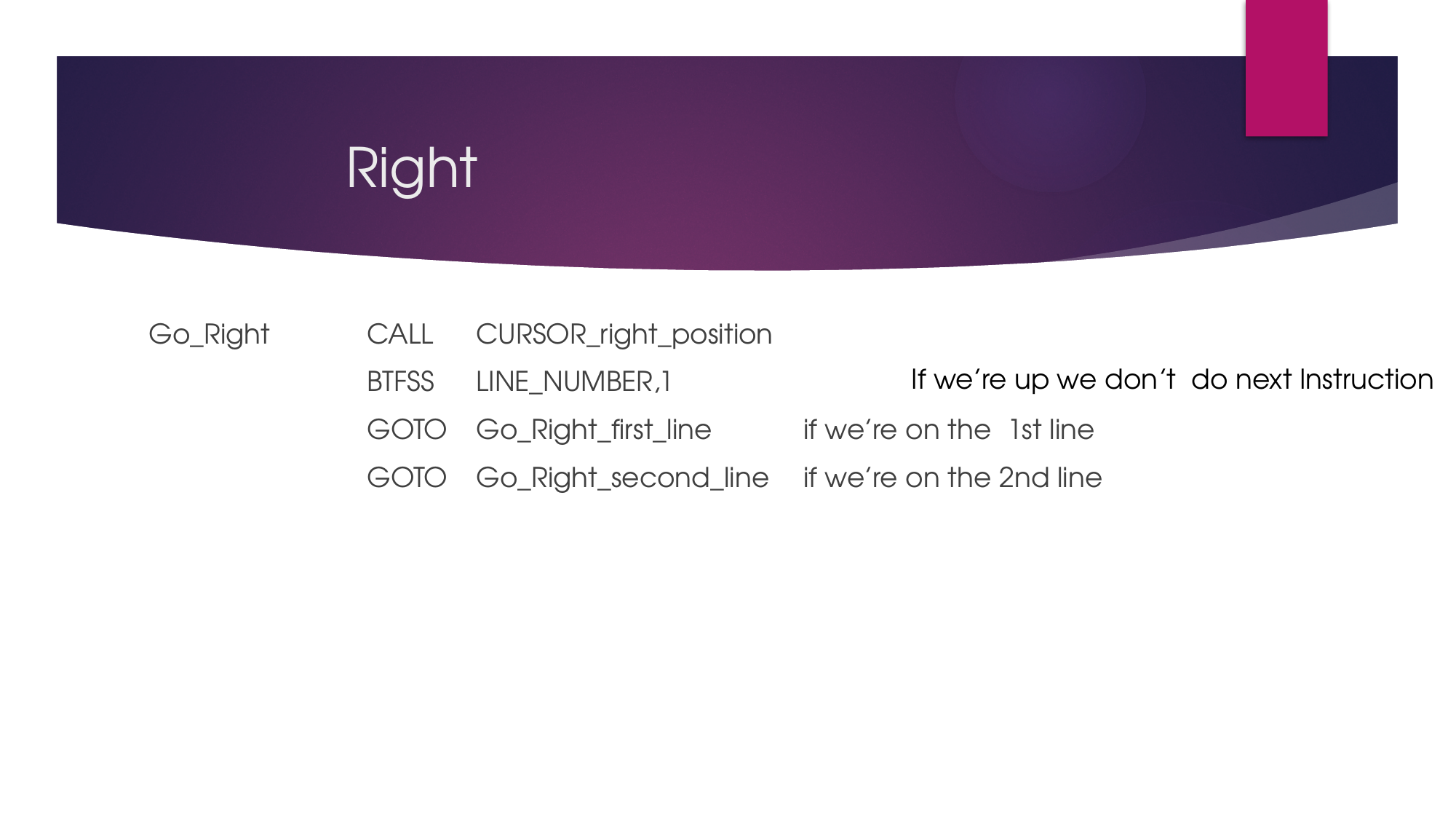

# Right
Go_Right	CALL	CURSOR_right_position
		BTFSS	LINE_NUMBER,1
		GOTO	Go_Right_first_line	if we’re on the  1st line
		GOTO	Go_Right_second_line	if we’re on the 2nd line

If we’re up we don’t  do next Instruction